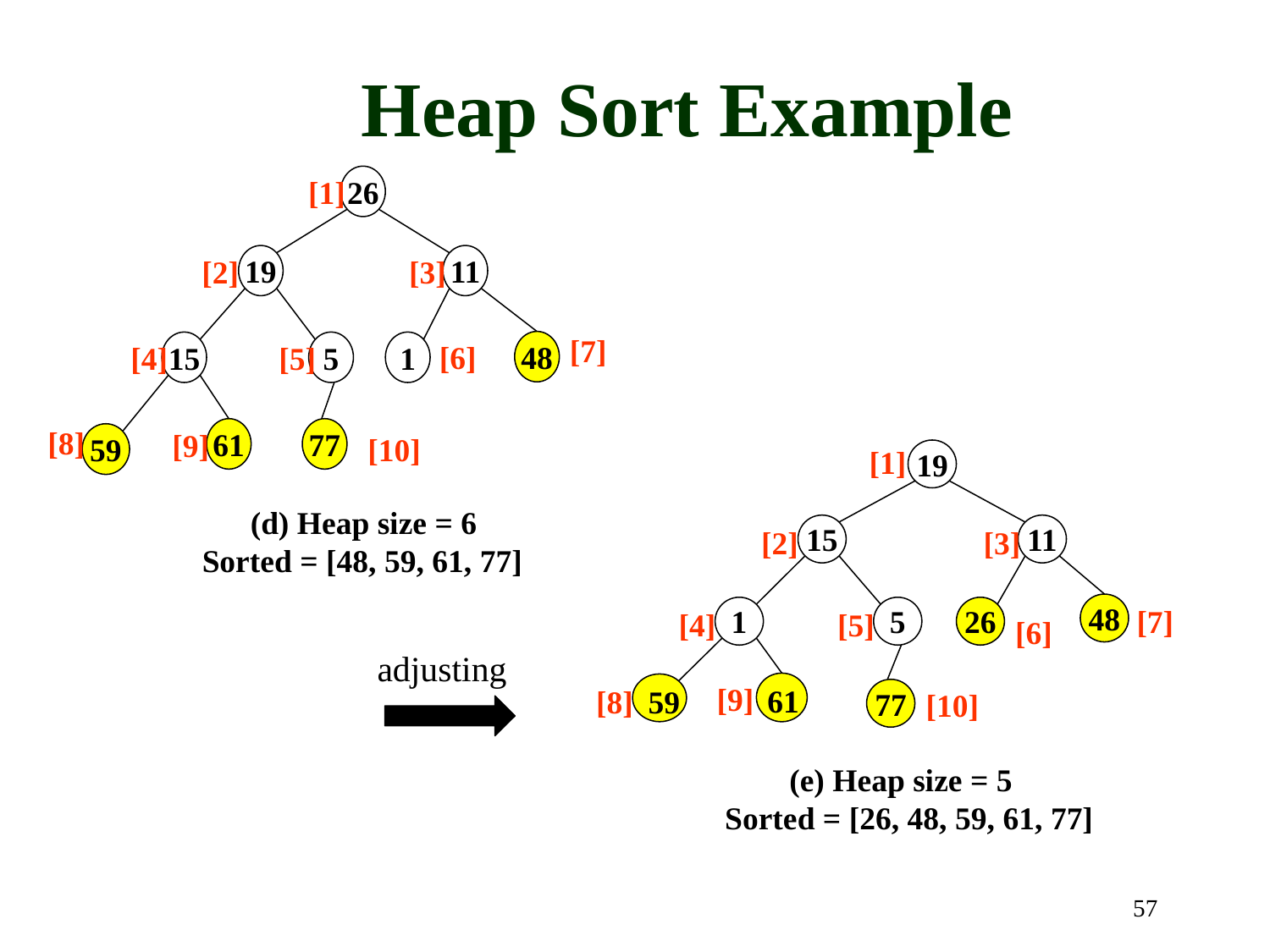

Heap Sort Example
26
[1]
19
11
[2]
[3]
[7]
[6]
48
15
5
1
[4]
[5]
[8]
61
77
[9]
59
[10]
      (d) Heap size = 6
Sorted = [48, 59, 61, 77]
[1]
19
15
11
[2]
[3]
48
[7]
1
5
26
[4]
[5]
[6]
[9]

61
[8]
59
[10]
77
         (e) Heap size = 5
 Sorted = [26, 48, 59, 61, 77]
adjusting

57